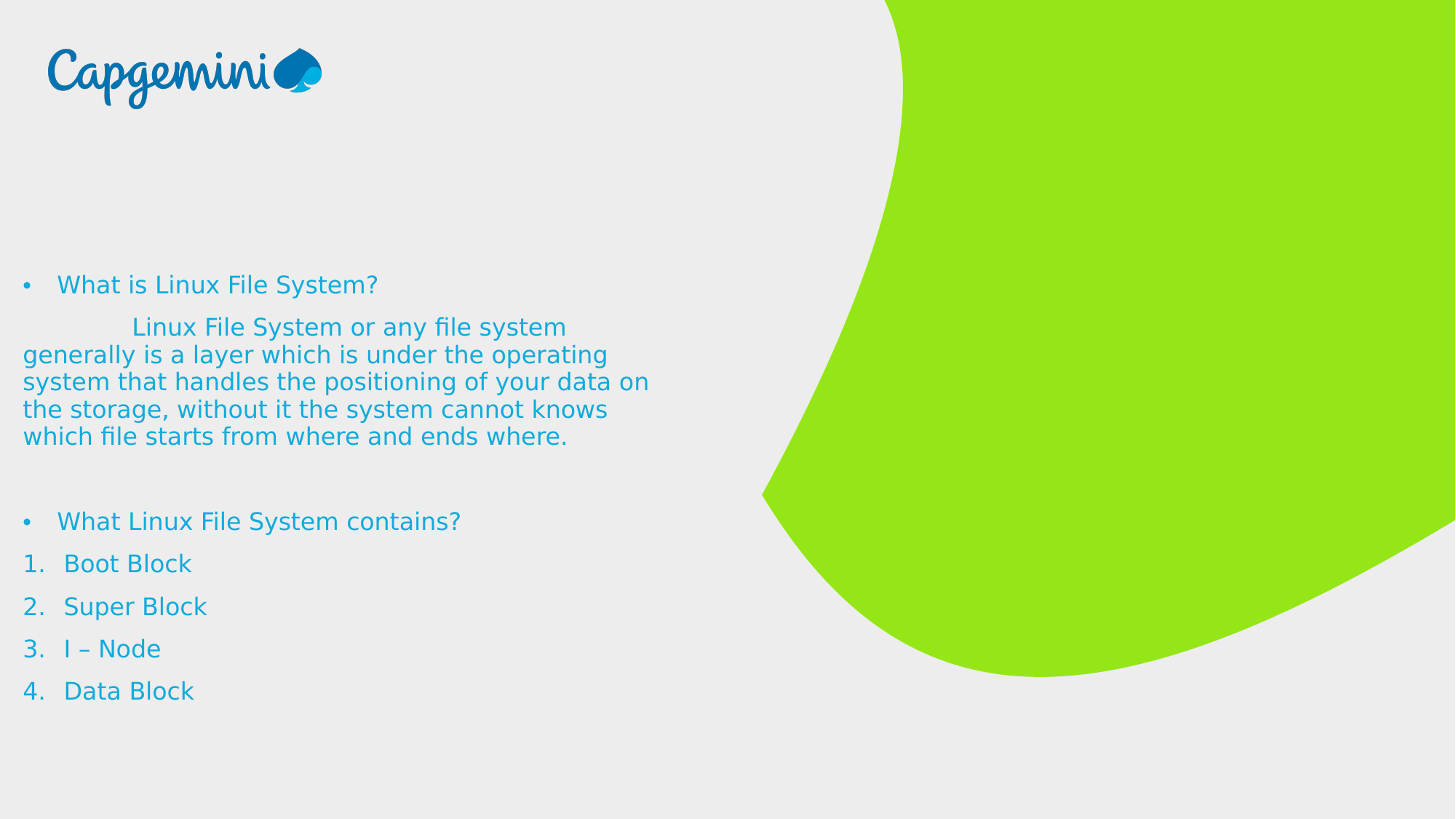

What is Linux File System?
	Linux File System or any file system generally is a layer which is under the operating system that handles the positioning of your data on the storage, without it the system cannot knows which file starts from where and ends where.

What Linux File System contains?
Boot Block
Super Block
I – Node
Data Block